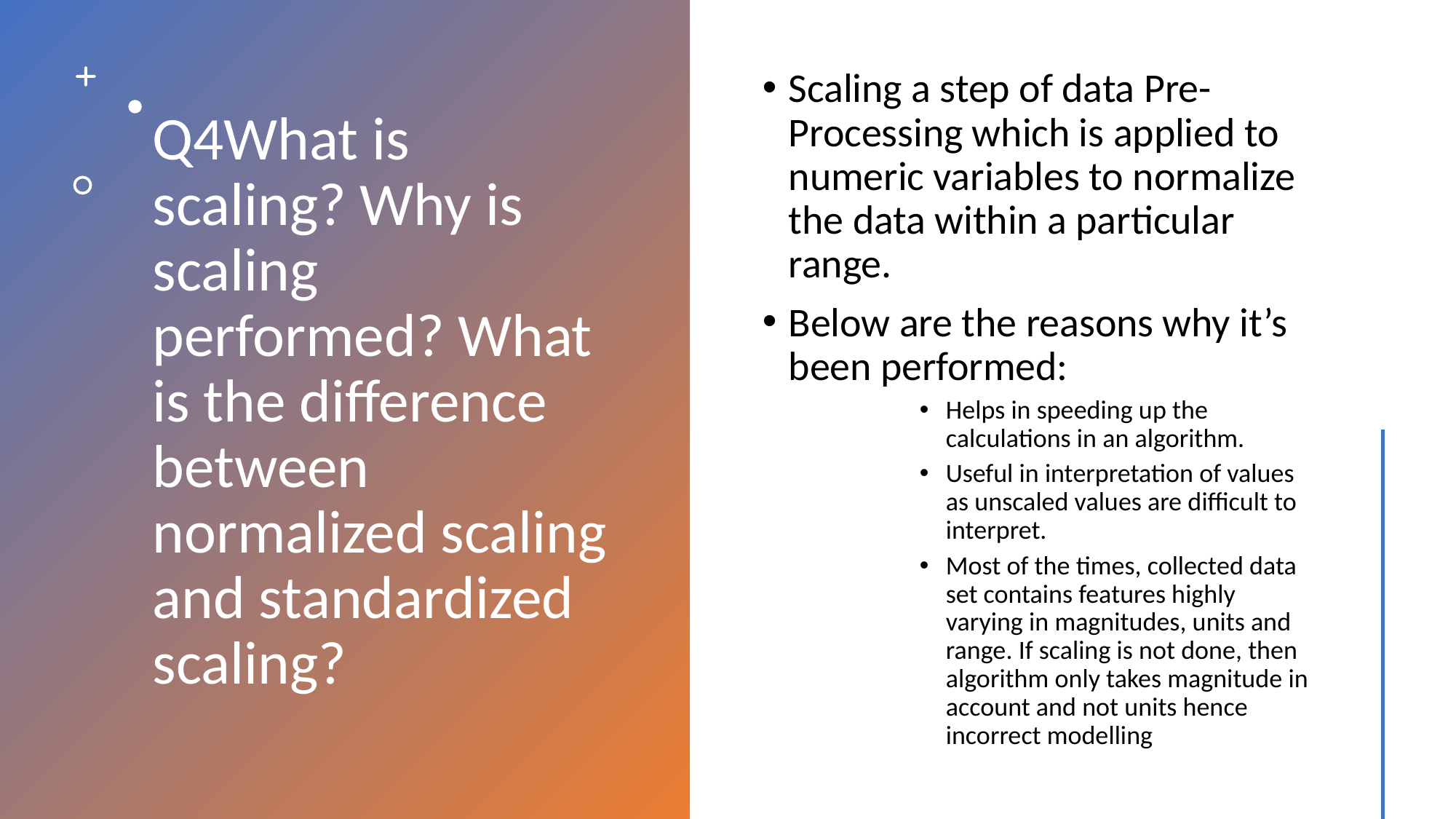

# Q4What is scaling? Why is scaling performed? What is the difference between normalized scaling and standardized scaling?
Scaling a step of data Pre-Processing which is applied to numeric variables to normalize the data within a particular range.
Below are the reasons why it’s been performed:
Helps in speeding up the calculations in an algorithm.
Useful in interpretation of values as unscaled values are difficult to interpret.
Most of the times, collected data set contains features highly varying in magnitudes, units and range. If scaling is not done, then algorithm only takes magnitude in account and not units hence incorrect modelling